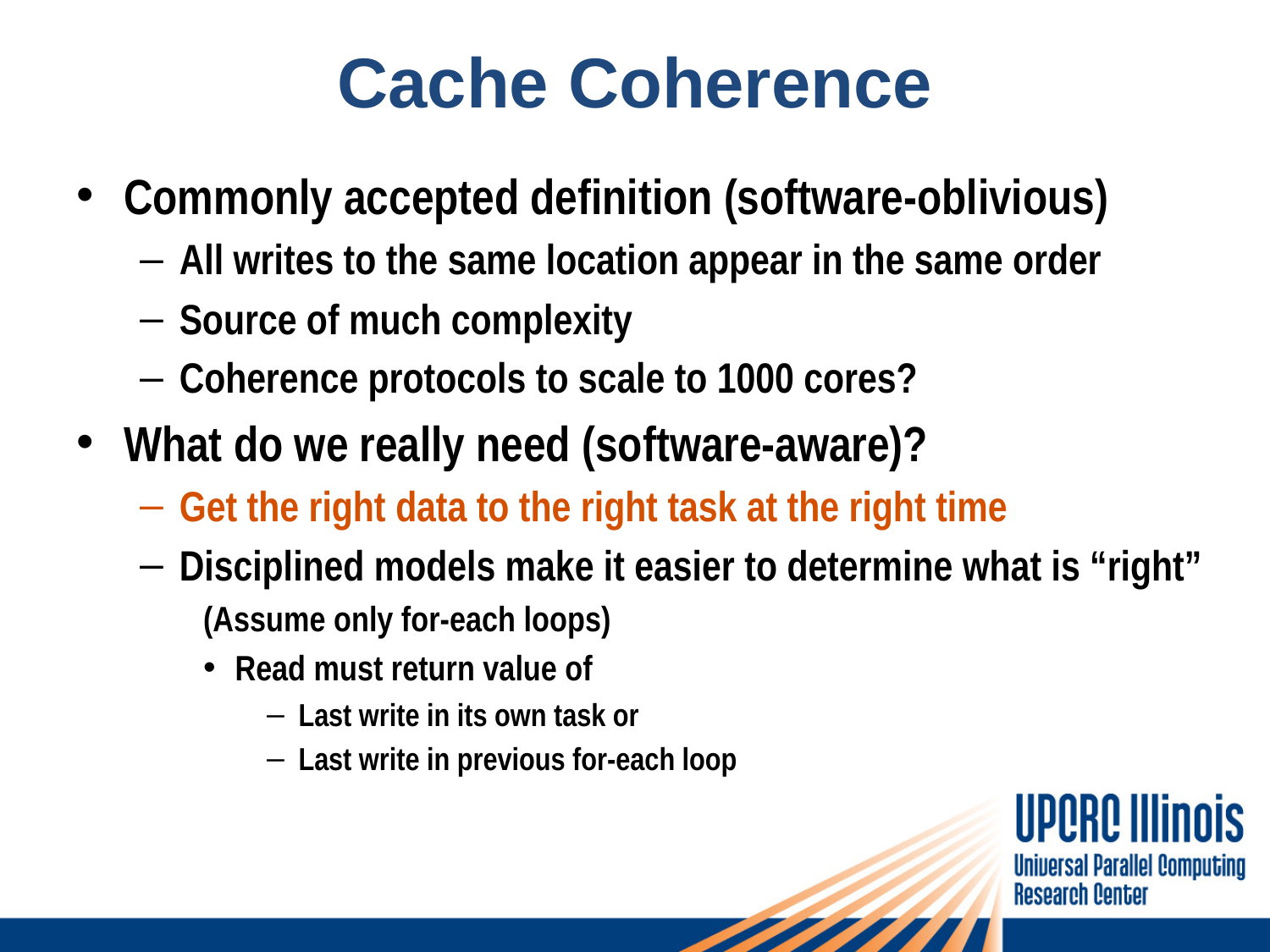

# Cache Coherence
Commonly accepted definition (software-oblivious)
All writes to the same location appear in the same order
Source of much complexity
Coherence protocols to scale to 1000 cores?
What do we really need (software-aware)?
Get the right data to the right task at the right time
Disciplined models make it easier to determine what is “right”
(Assume only for-each loops)
Read must return value of
Last write in its own task or
Last write in previous for-each loop